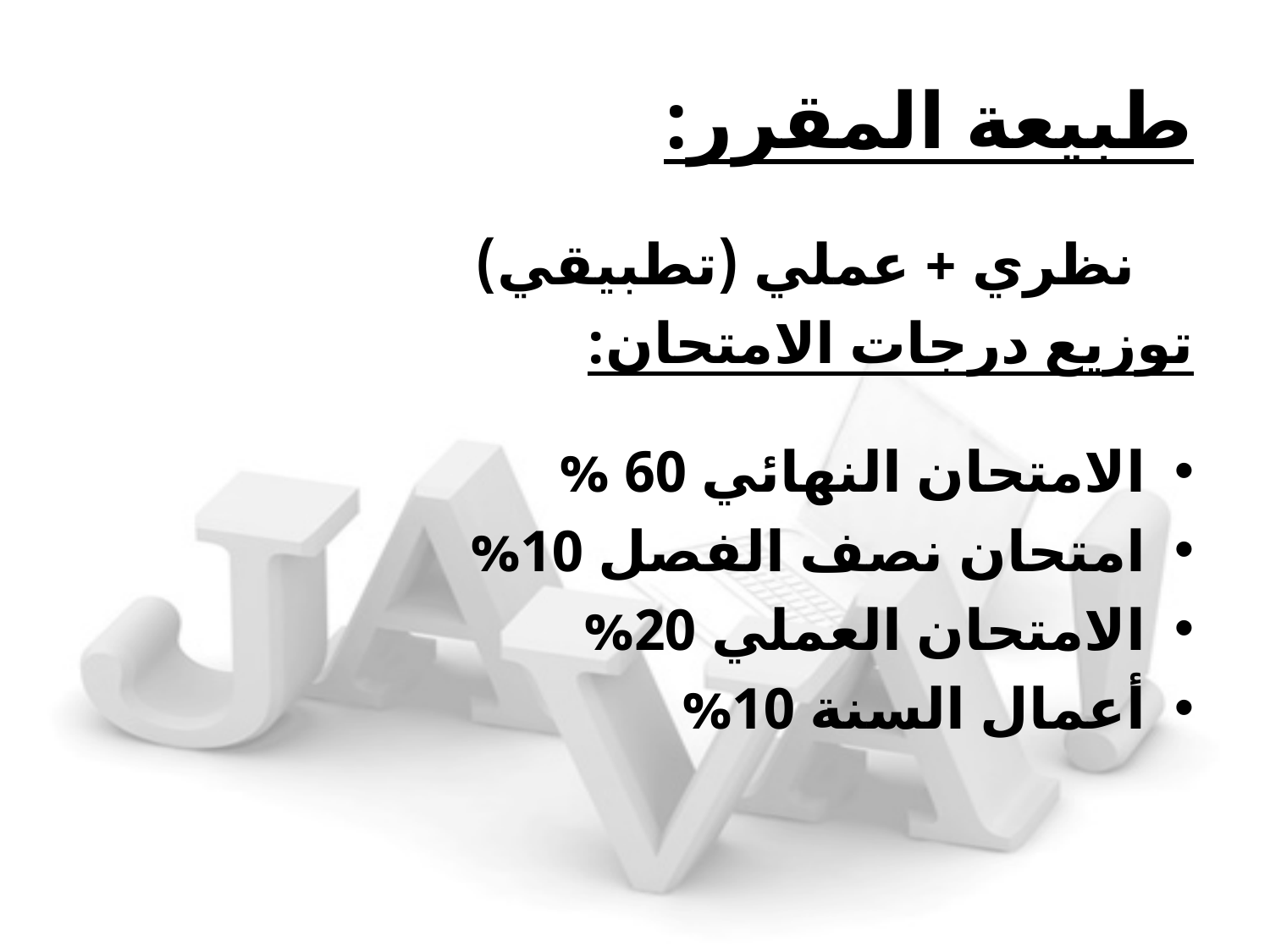

# طبيعة المقرر:
    نظري + عملي (تطبيقي)
توزيع درجات الامتحان:

الامتحان النهائي 60 %
امتحان نصف الفصل 10%
الامتحان العملي 20%
أعمال السنة 10%